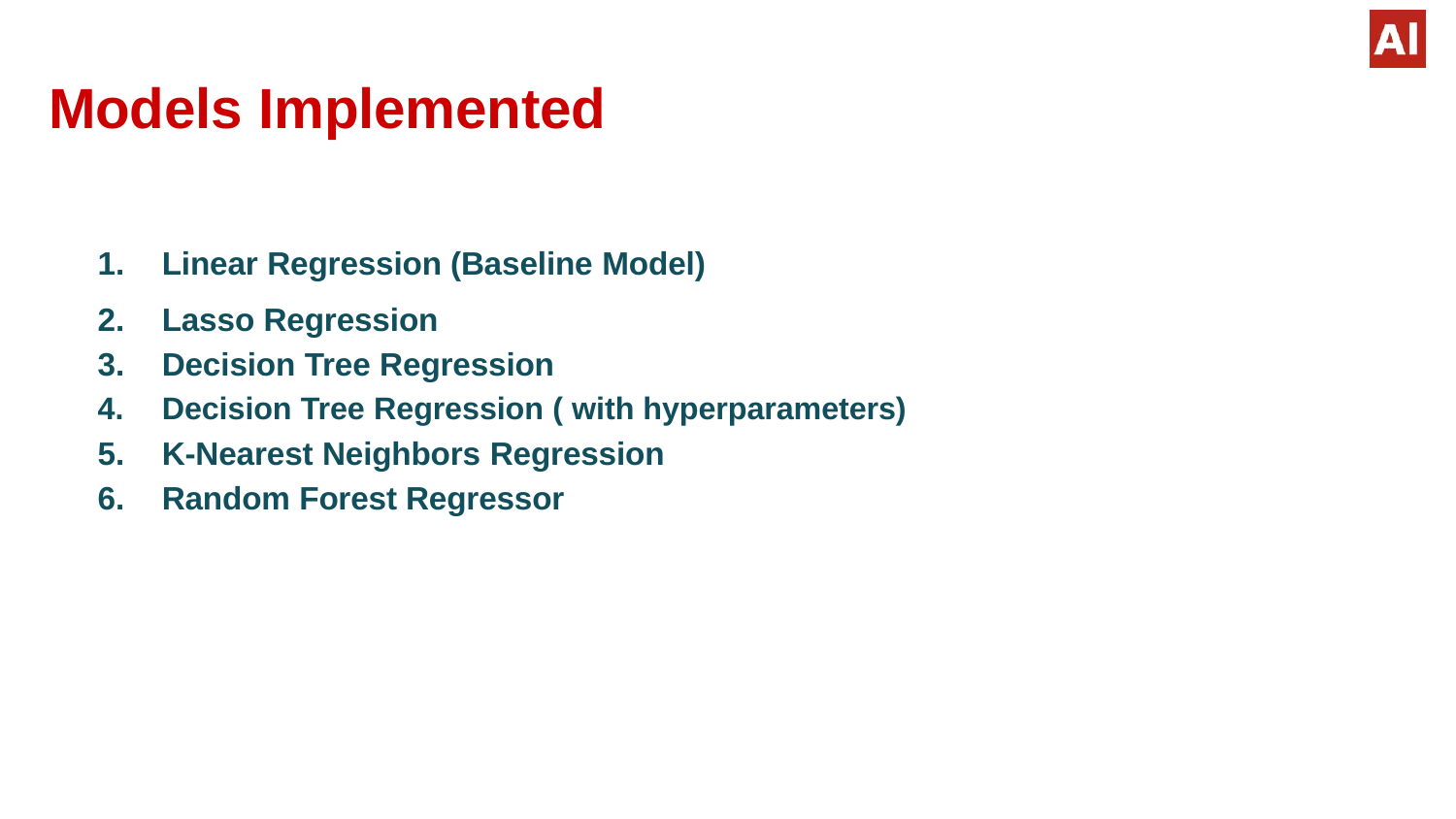

# Models Implemented
Linear Regression (Baseline Model)
Lasso Regression
Decision Tree Regression
Decision Tree Regression ( with hyperparameters)
K-Nearest Neighbors Regression
Random Forest Regressor